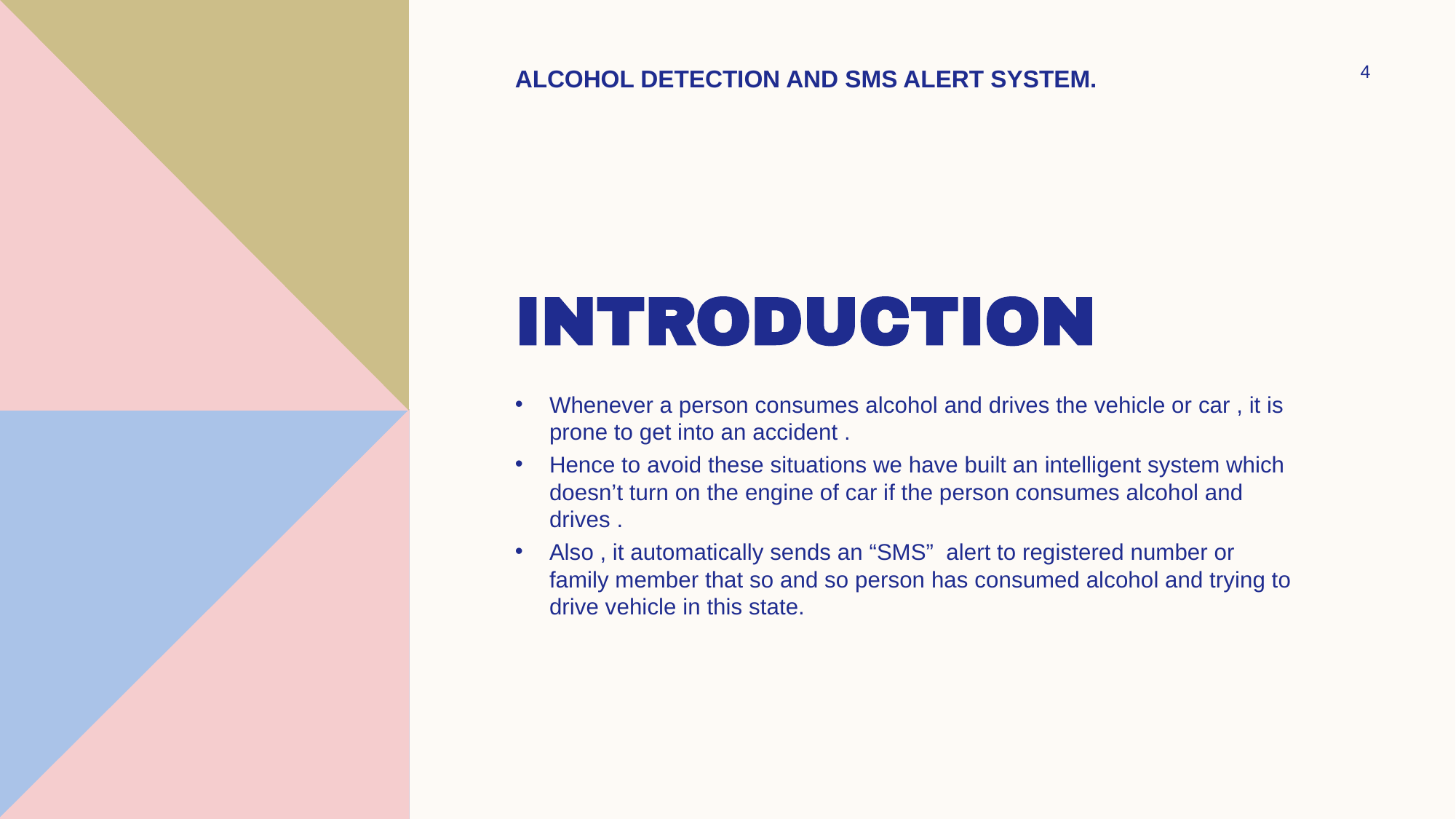

ALCOHOL DETECTION AND SMS ALERT SYSTEM.
4
# Introduction
Whenever a person consumes alcohol and drives the vehicle or car , it is prone to get into an accident .
Hence to avoid these situations we have built an intelligent system which doesn’t turn on the engine of car if the person consumes alcohol and drives .
Also , it automatically sends an “SMS”  alert to registered number or family member that so and so person has consumed alcohol and trying to drive vehicle in this state.